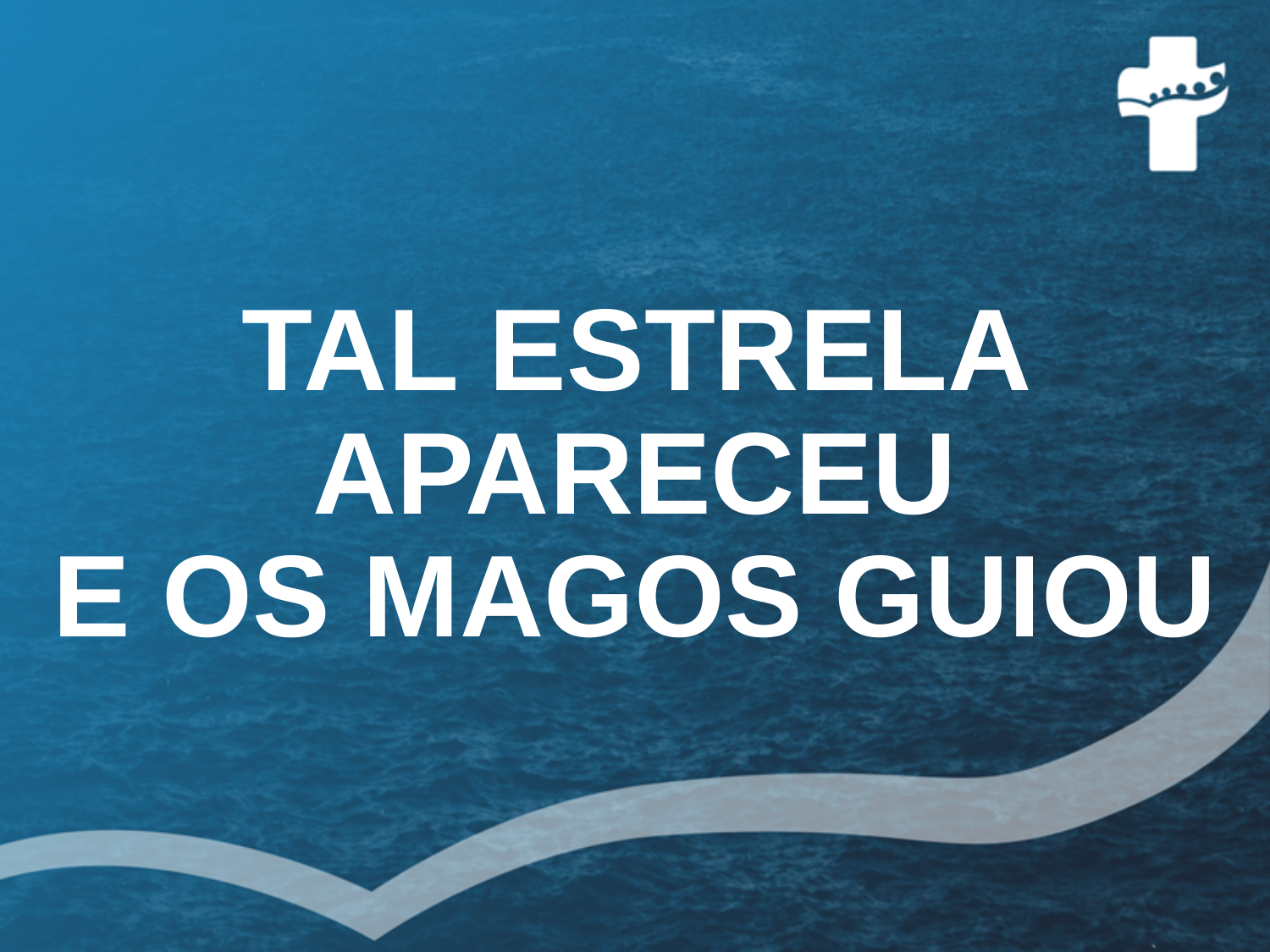

# TAL ESTRELA APARECEU E OS MAGOS GUIOU